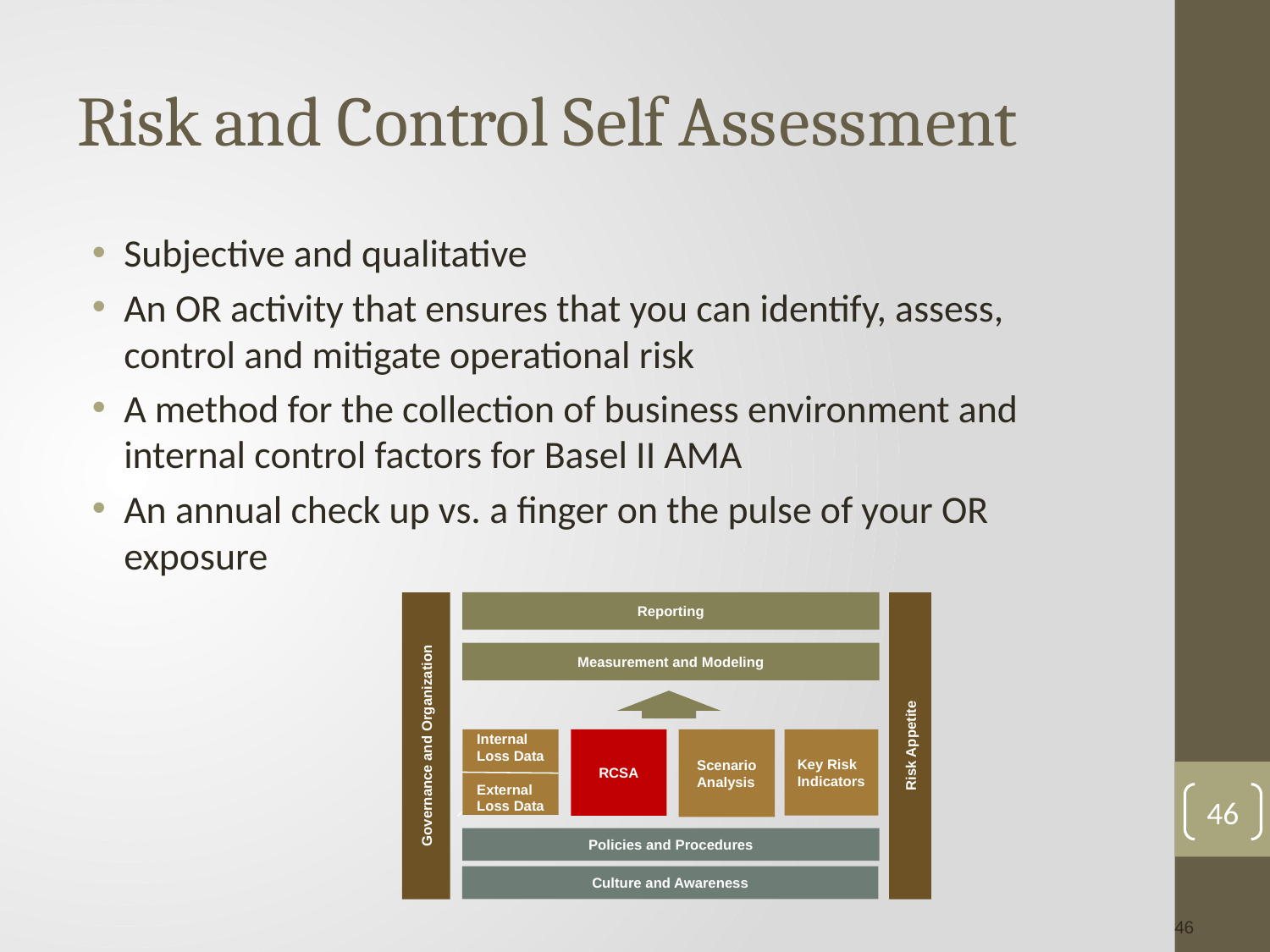

Risk and Control Self Assessment
Subjective and qualitative
An OR activity that ensures that you can identify, assess, control and mitigate operational risk
A method for the collection of business environment and internal control factors for Basel II AMA
An annual check up vs. a finger on the pulse of your OR exposure
Reporting
Measurement and Modeling

Governance and Organization
Risk Appetite
Internal
Loss Data

External Loss Data

Key Risk Indicators
RCSA
Scenario Analysis

Policies and Procedures
Culture and Awareness
46
46